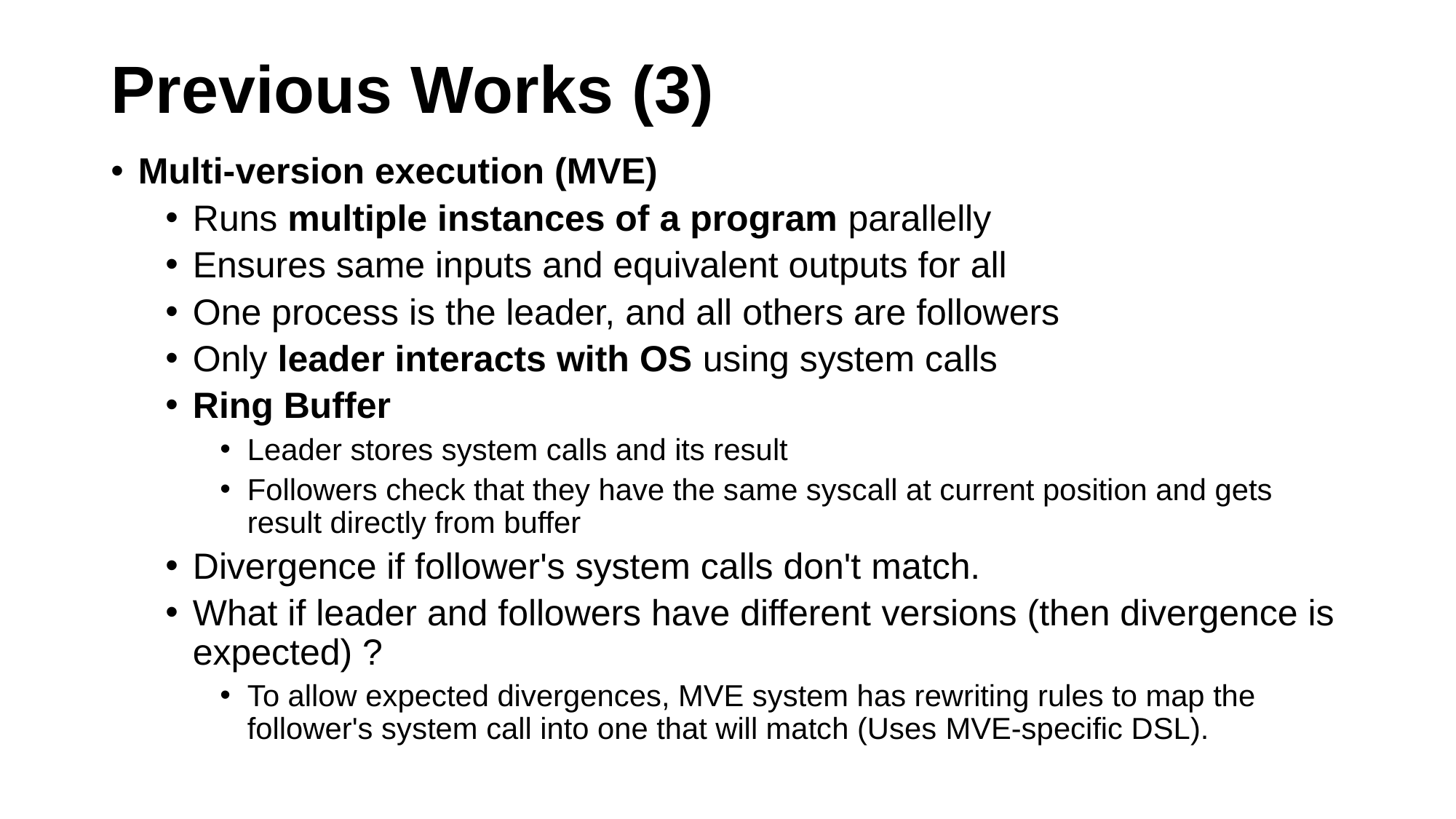

# Previous Works (3)
Multi-version execution (MVE)
Runs multiple instances of a program parallelly
Ensures same inputs and equivalent outputs for all
One process is the leader, and all others are followers
Only leader interacts with OS using system calls
Ring Buffer
Leader stores system calls and its result
Followers check that they have the same syscall at current position and gets result directly from buffer
Divergence if follower's system calls don't match.
What if leader and followers have different versions (then divergence is expected) ?
To allow expected divergences, MVE system has rewriting rules to map the follower's system call into one that will match (Uses MVE-specific DSL).